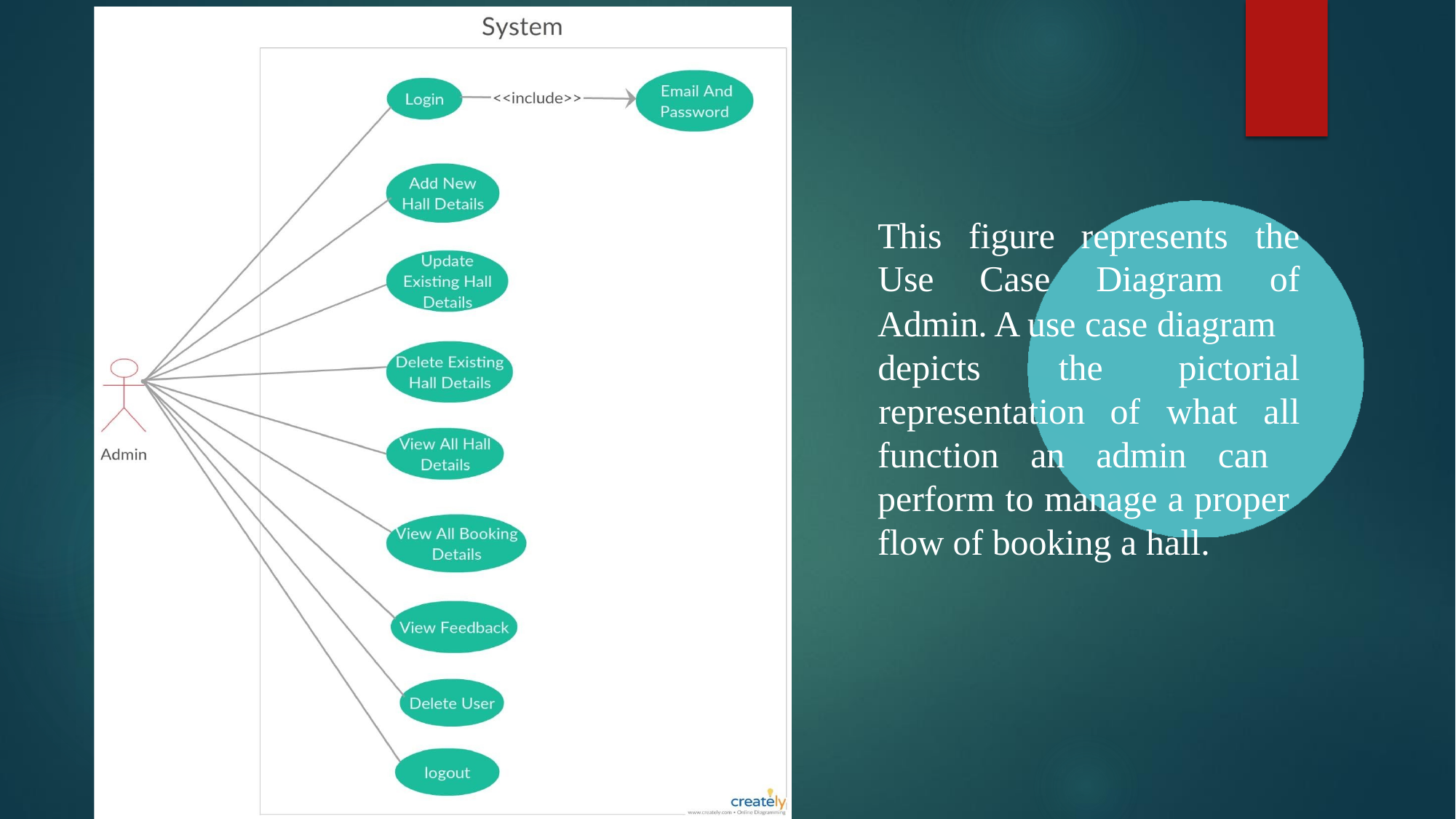

| This | figure | represents | the |
| --- | --- | --- | --- |
| Use | Case | Diagram | of |
Admin. A use case diagram
depicts	the
pictorial
representation	of	what	all
function an admin can  perform to manage a proper  flow of booking a hall.